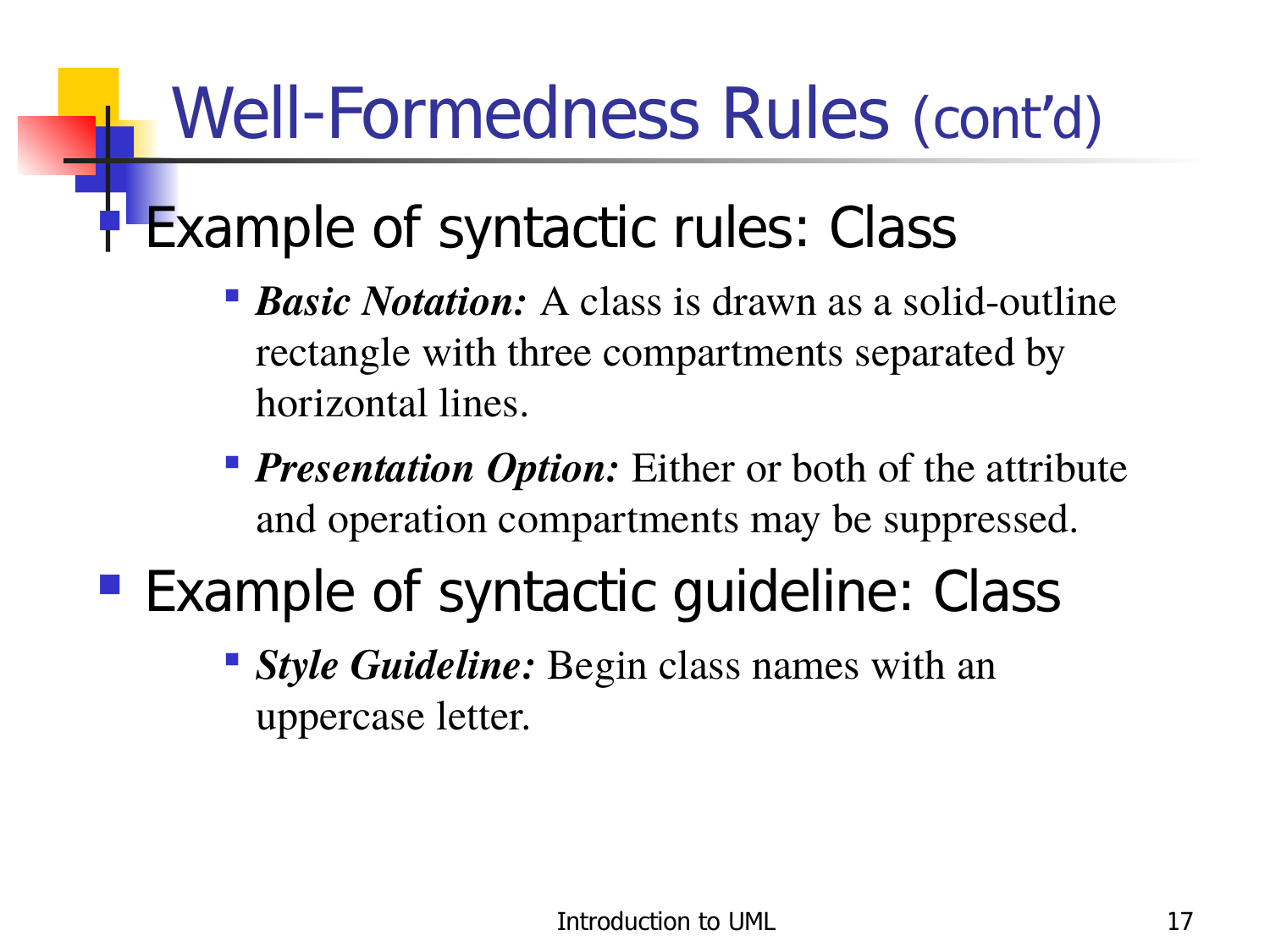

# Well-Formedness Rules (cont’d)
Example of syntactic rules: Class
Basic Notation: A class is drawn as a solid-outline rectangle with three compartments separated by horizontal lines.
Presentation Option: Either or both of the attribute and operation compartments may be suppressed.
Example of syntactic guideline: Class
Style Guideline: Begin class names with an uppercase letter.
Introduction to UML
17